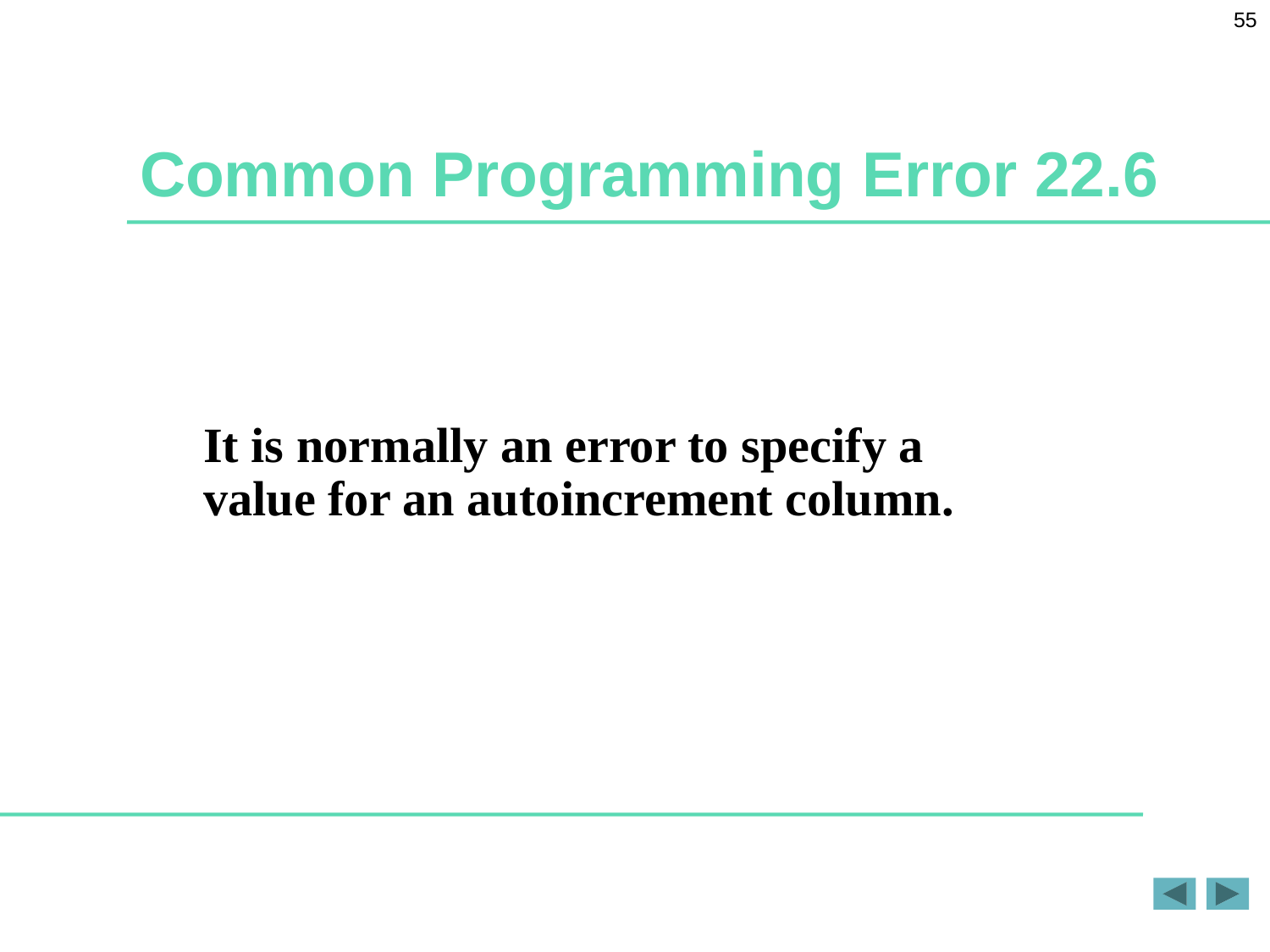

55
# Common Programming Error 22.6
It is normally an error to specify a
value for an autoincrement column.